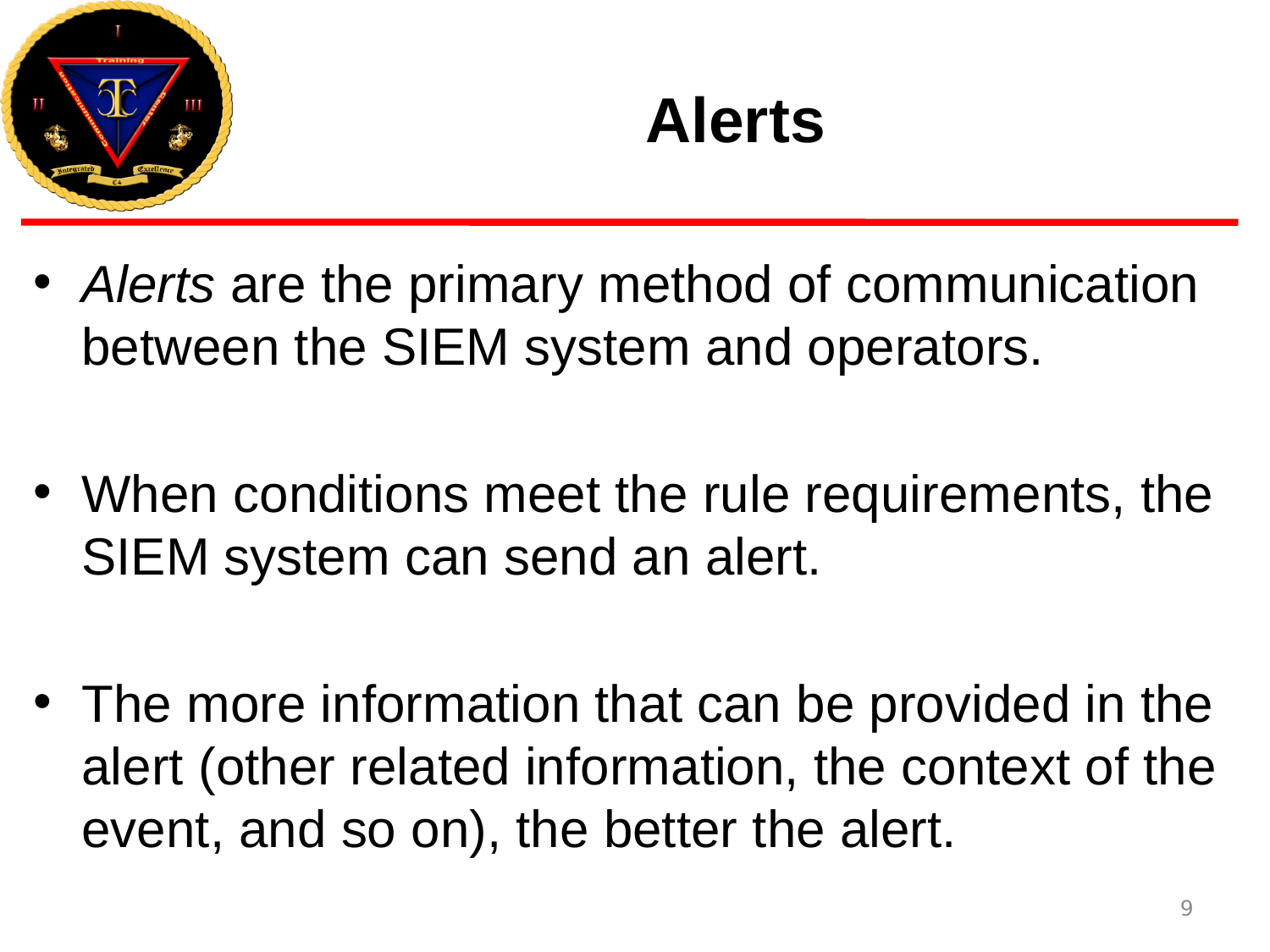

# Alerts
Alerts are the primary method of communication between the SIEM system and operators.

When conditions meet the rule requirements, the SIEM system can send an alert.

The more information that can be provided in the alert (other related information, the context of the event, and so on), the better the alert.
9